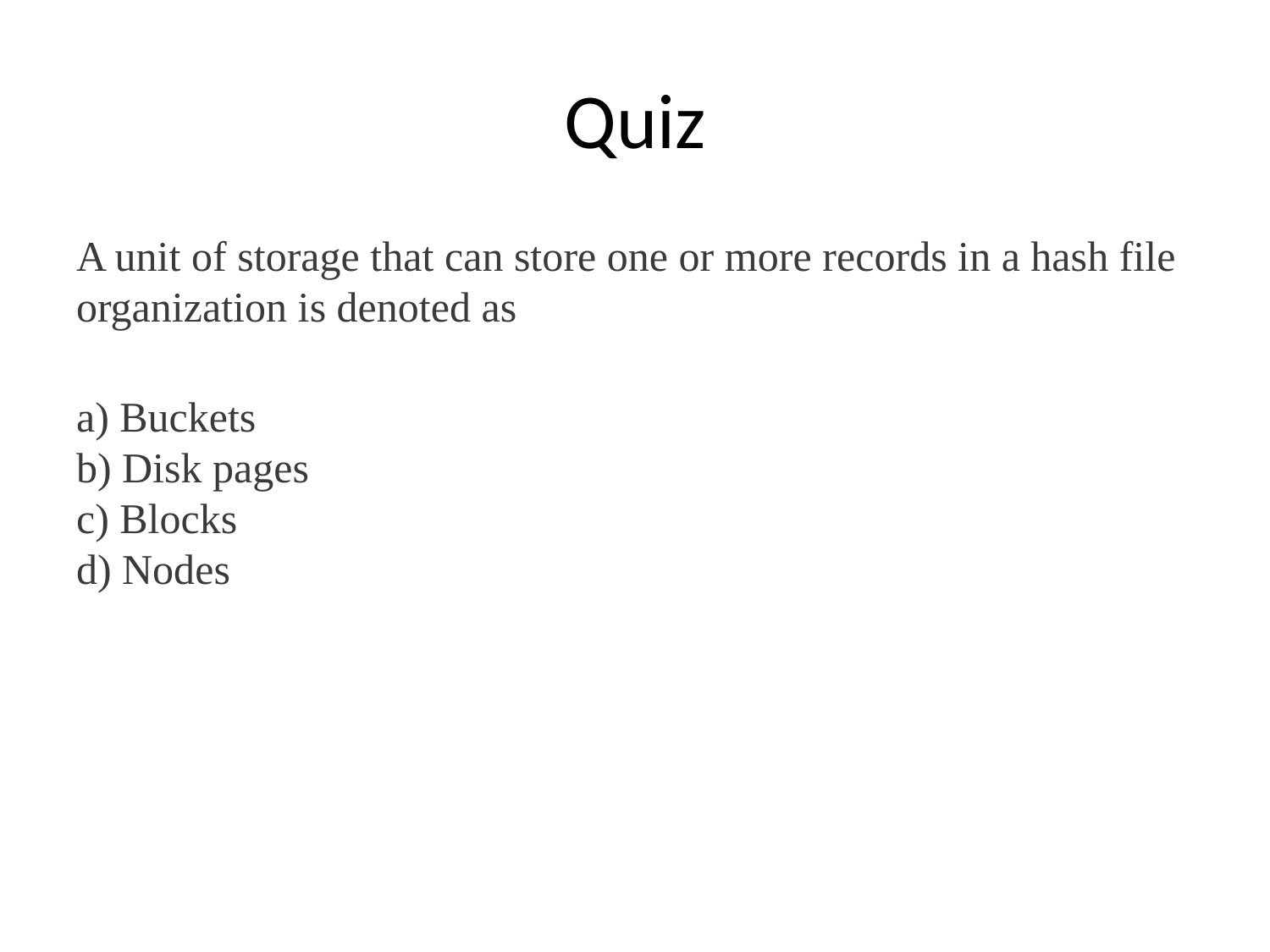

# Quiz
A unit of storage that can store one or more records in a hash file organization is denoted as
a) Buckets
b) Disk pages
c) Blocks
d) Nodes